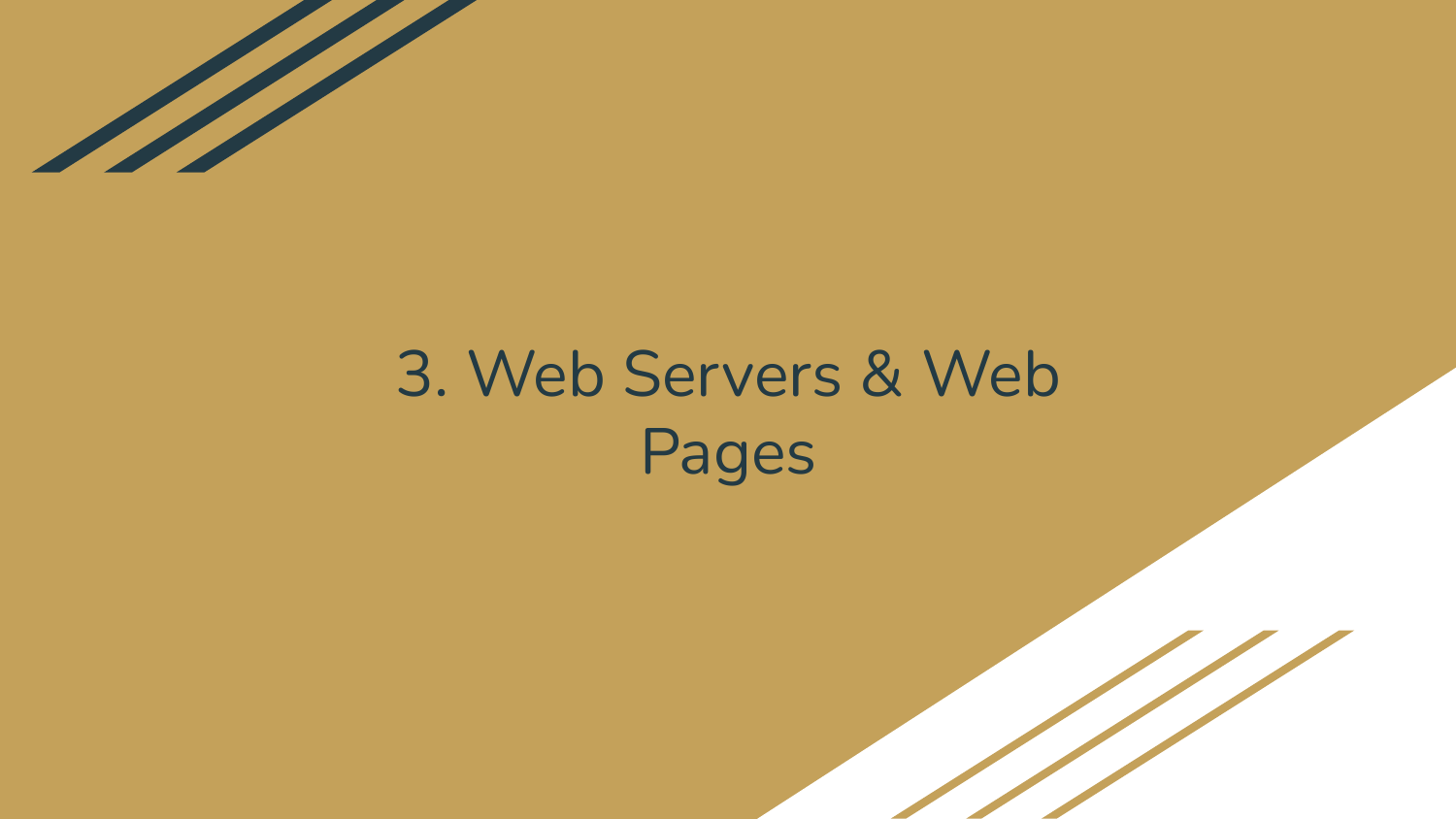

# 3. Web Servers & Web Pages